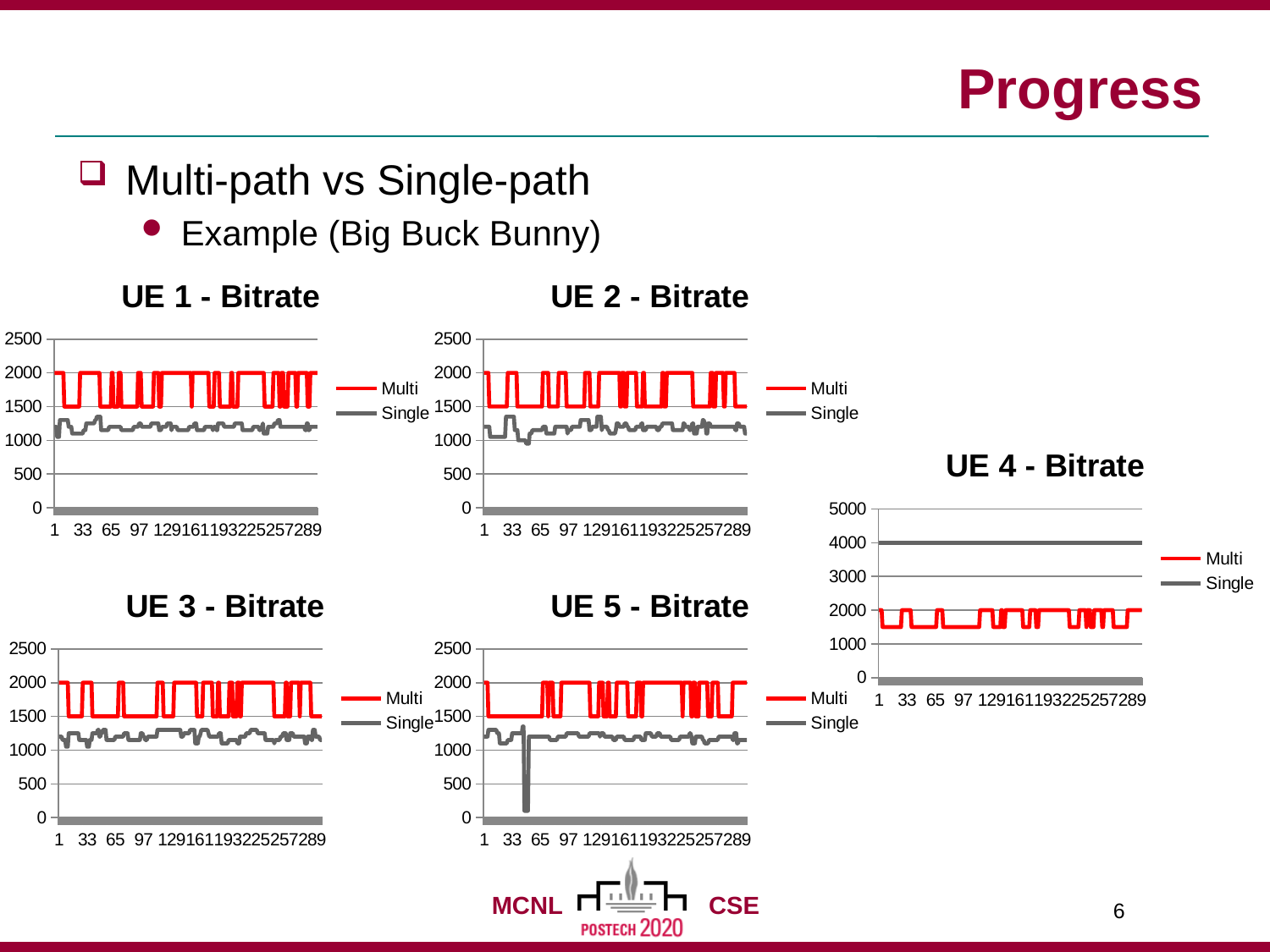

# Progress
Multi-path vs Single-path
Example (Big Buck Bunny)

### Chart: UE 1 - Bitrate

| Category |  |  |
|---|---|---|

### Chart: UE 2 - Bitrate

| Category |  |  |
|---|---|---|

### Chart: UE 4 - Bitrate

| Category |  |  |
|---|---|---|

### Chart: UE 3 - Bitrate

| Category |  |  |
|---|---|---|

### Chart: UE 5 - Bitrate

| Category |  |  |
|---|---|---|
6